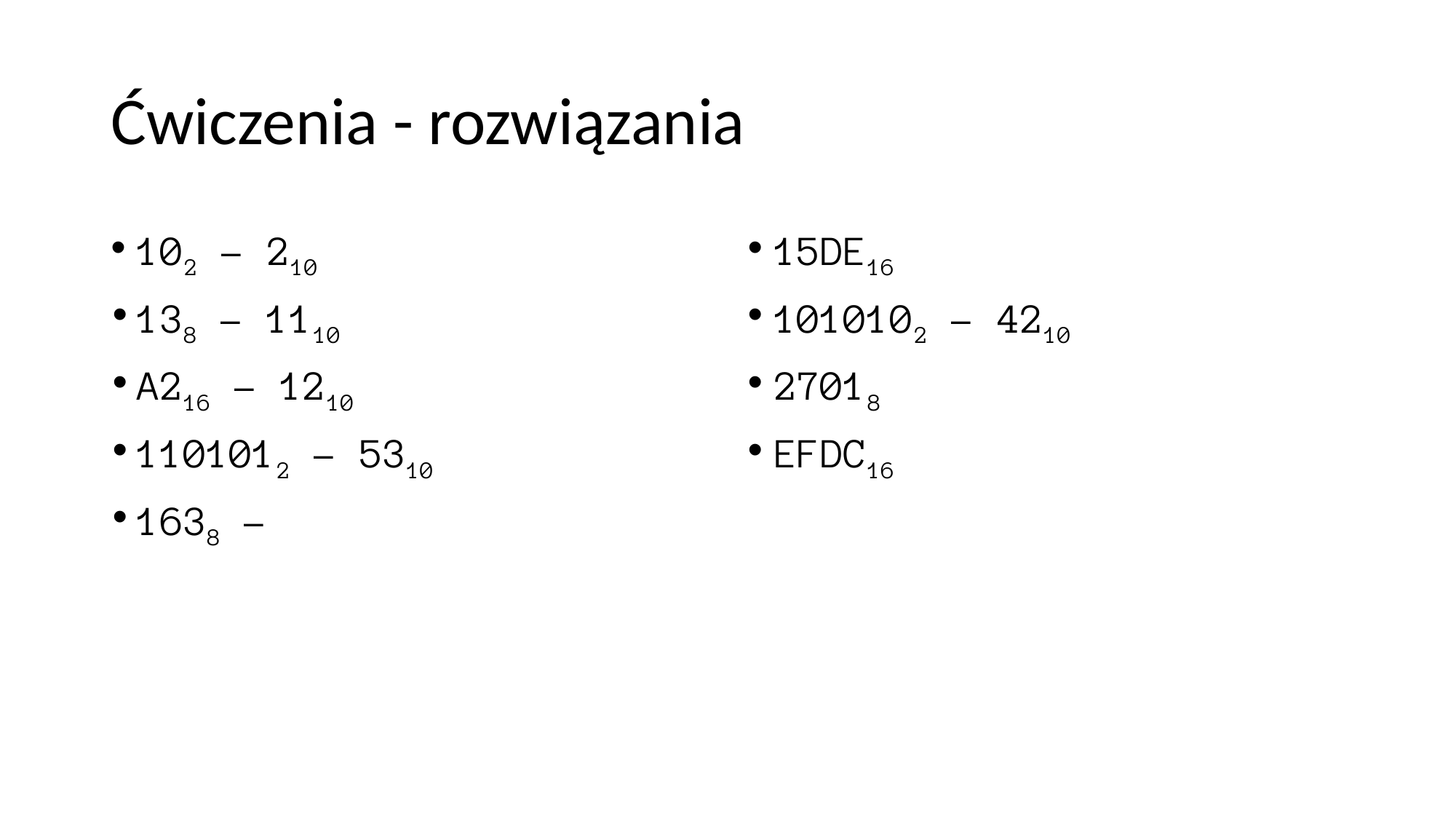

# Ćwiczenia - rozwiązania
102 - 210
138 - 1110
A216 - 1210
1101012 - 5310
1638 -
15DE16
1010102 - 4210
27018
EFDC16